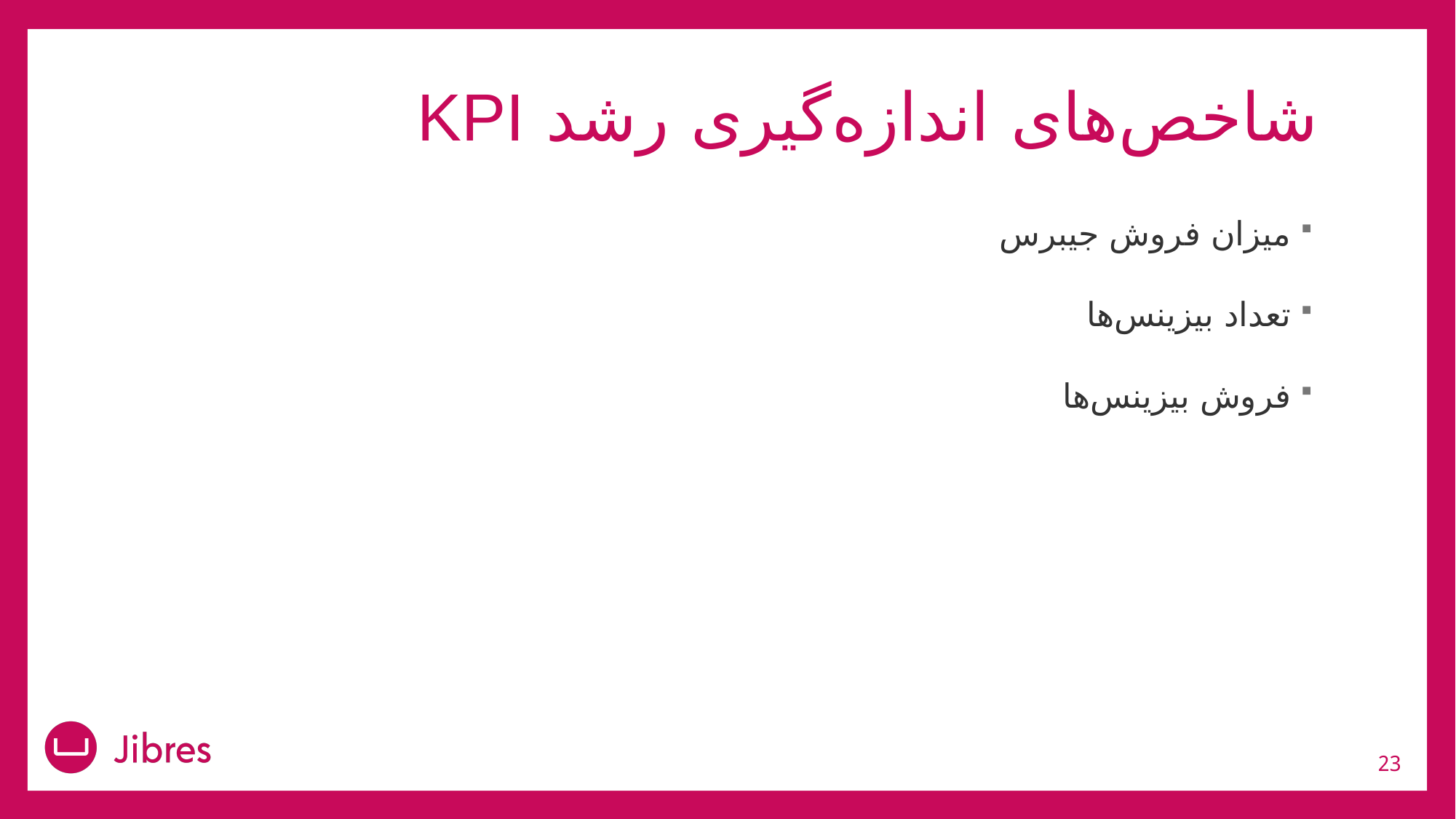

# شاخص‌های اندازه‌گیری رشد KPI
میزان فروش جیبرس
تعداد بیزینس‌ها
فروش بیزینس‌ها